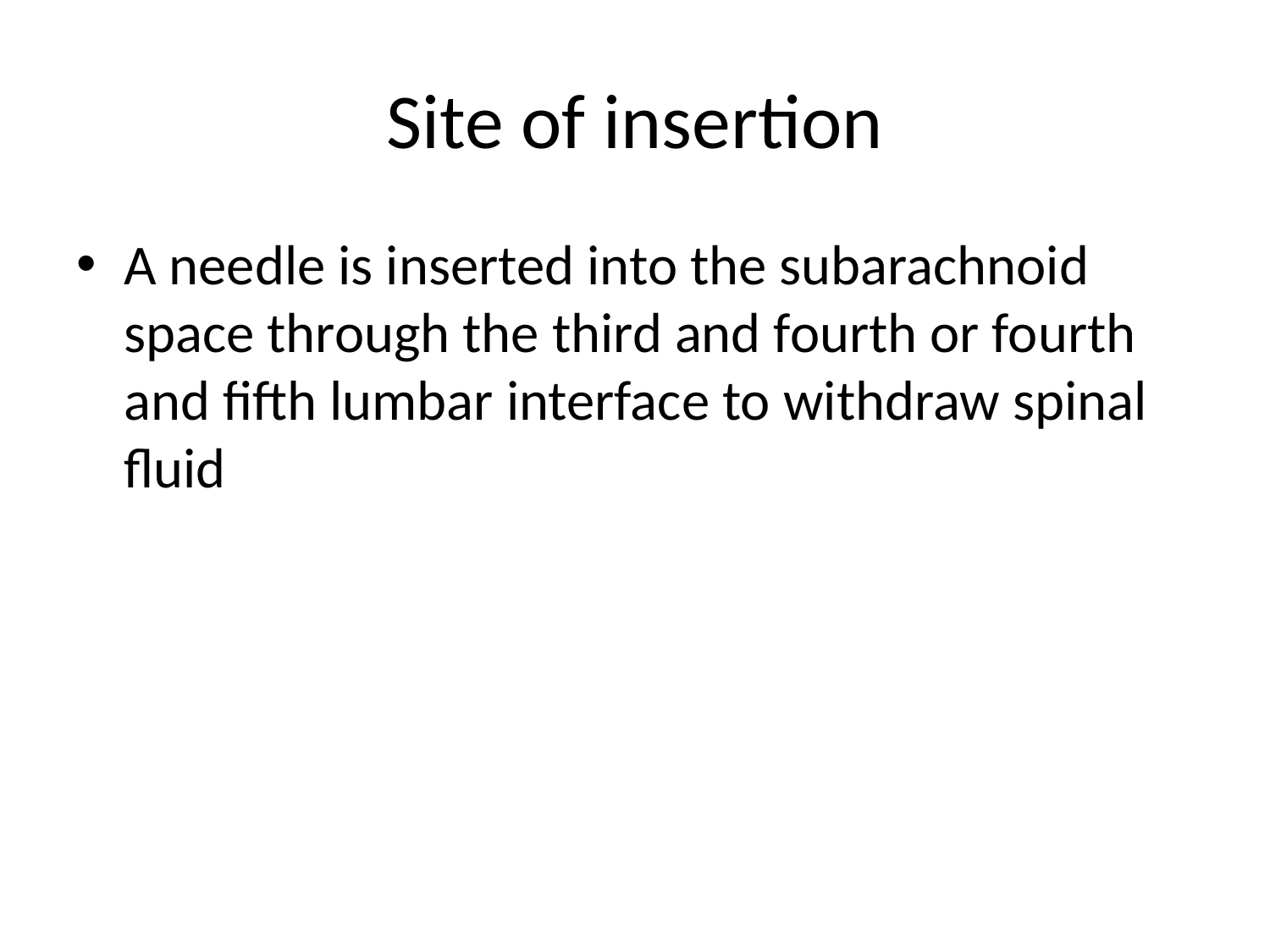

# Site of insertion
A needle is inserted into the subarachnoid space through the third and fourth or fourth and ﬁfth lumbar interface to withdraw spinal ﬂuid